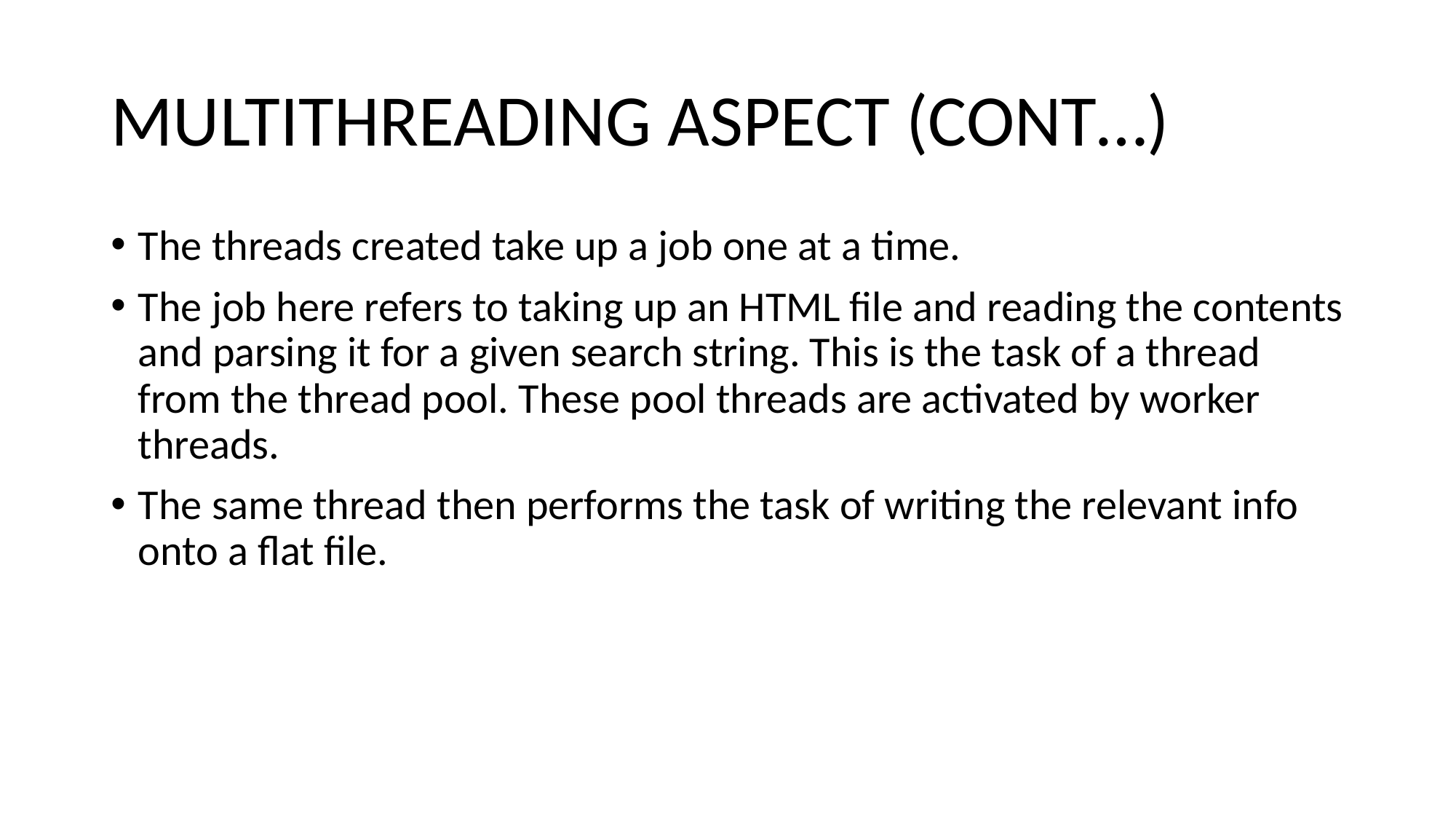

# MULTITHREADING ASPECT (CONT…)
The threads created take up a job one at a time.
The job here refers to taking up an HTML file and reading the contents and parsing it for a given search string. This is the task of a thread from the thread pool. These pool threads are activated by worker threads.
The same thread then performs the task of writing the relevant info onto a flat file.